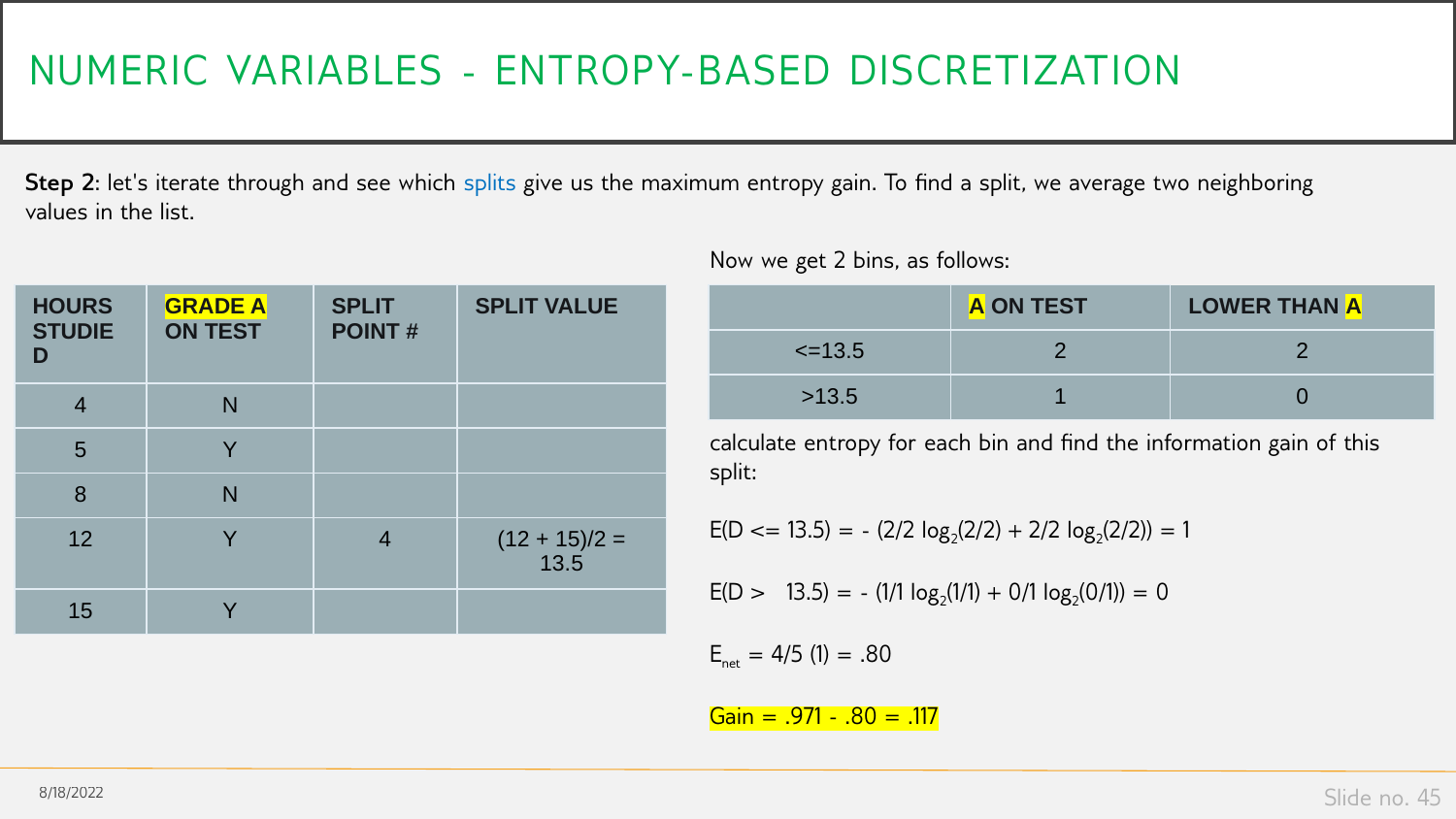

# Numeric variables - Entropy-Based Discretization
Step 2: let's iterate through and see which splits give us the maximum entropy gain. To find a split, we average two neighboring values in the list.

Now we get 2 bins, as follows:
| HOURS STUDIED | Grade A ON TEST | Split point # | Split value |
| --- | --- | --- | --- |
| 4 | N |  |  |
| 5 | Y |  |  |
| 8 | N |  |  |
| 12 | Y | 4 | (12 + 15)/2 = 13.5 |
| 15 | Y |  |  |
|  | A ON TEST | LOWER THAN A |
| --- | --- | --- |
| <=13.5 | 2 | 2 |
| >13.5 | 1 | 0 |
calculate entropy for each bin and find the information gain of this split:

E(D <= 13.5) = - (2/2 log2(2/2) + 2/2 log2(2/2)) = 1

E(D >   13.5) = - (1/1 log2(1/1) + 0/1 log2(0/1)) = 0

Enet = 4/5 (1) = .80

Gain = .971 - .80 = .117

8/18/2022
Slide no. 45